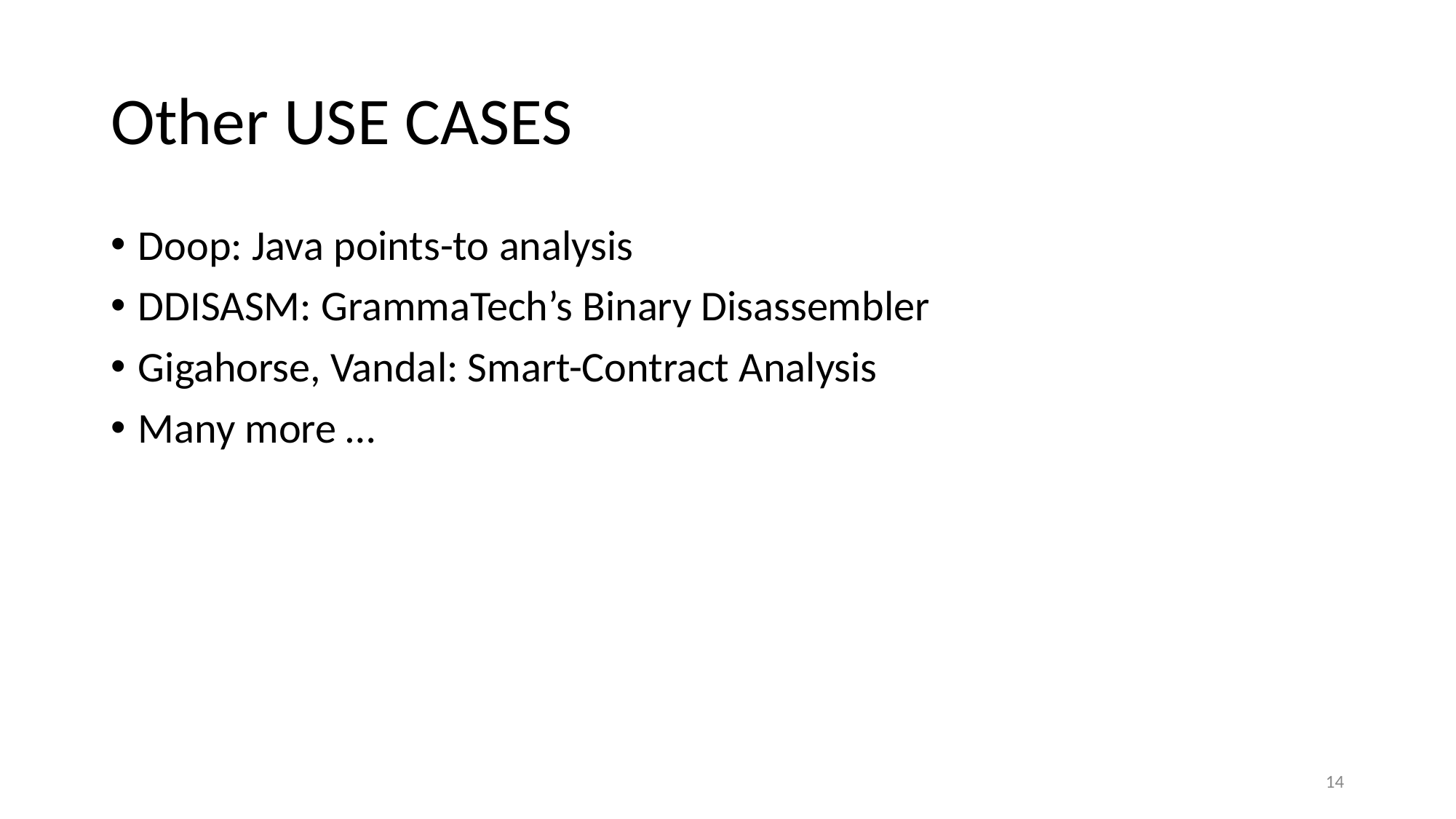

# Other USE CASES
Doop: Java points-to analysis
DDISASM: GrammaTech’s Binary Disassembler
Gigahorse, Vandal: Smart-Contract Analysis
Many more …
14